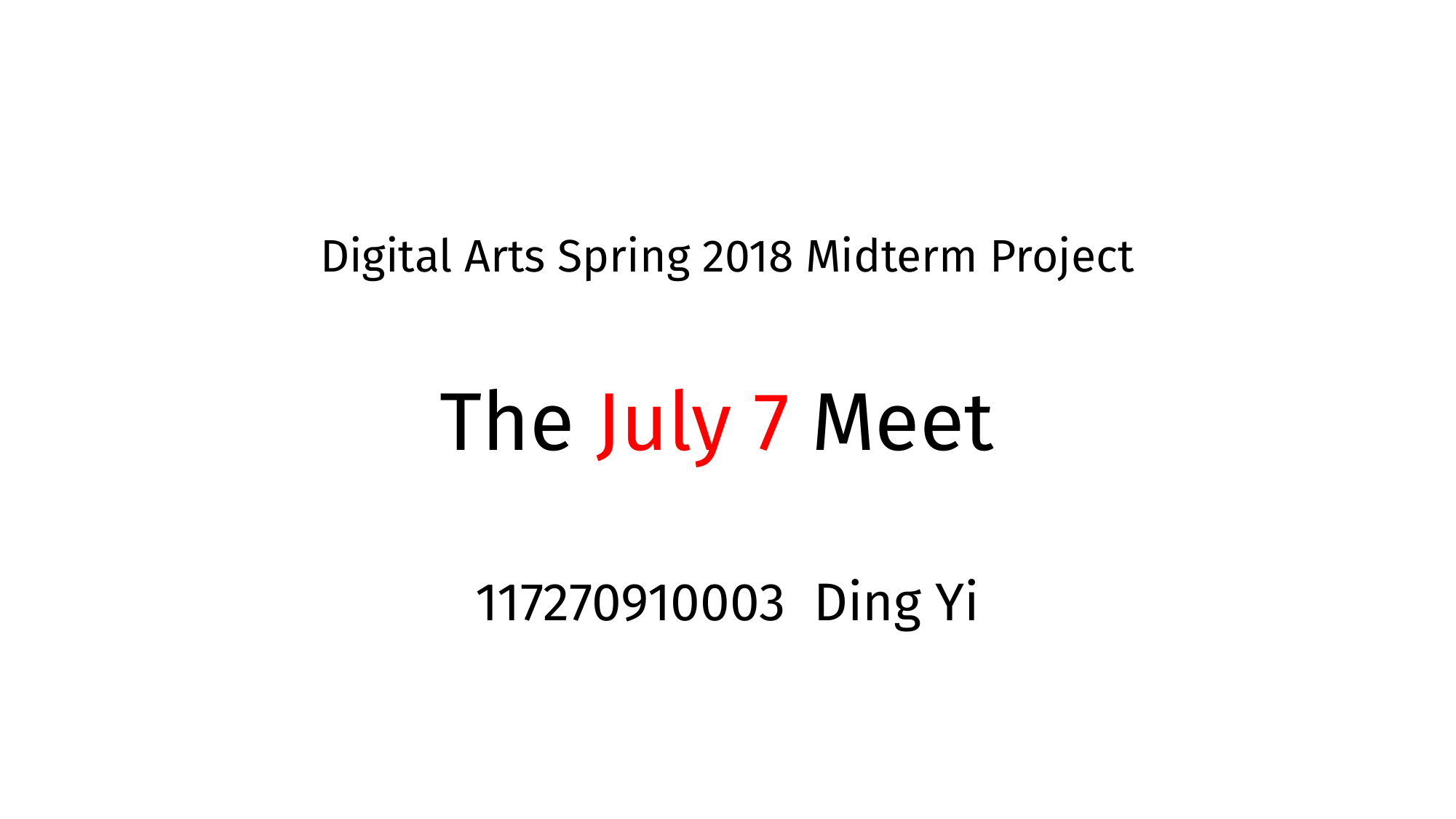

# Digital Arts Spring 2018 Midterm Project The July 7 Meet
117270910003  Ding Yi